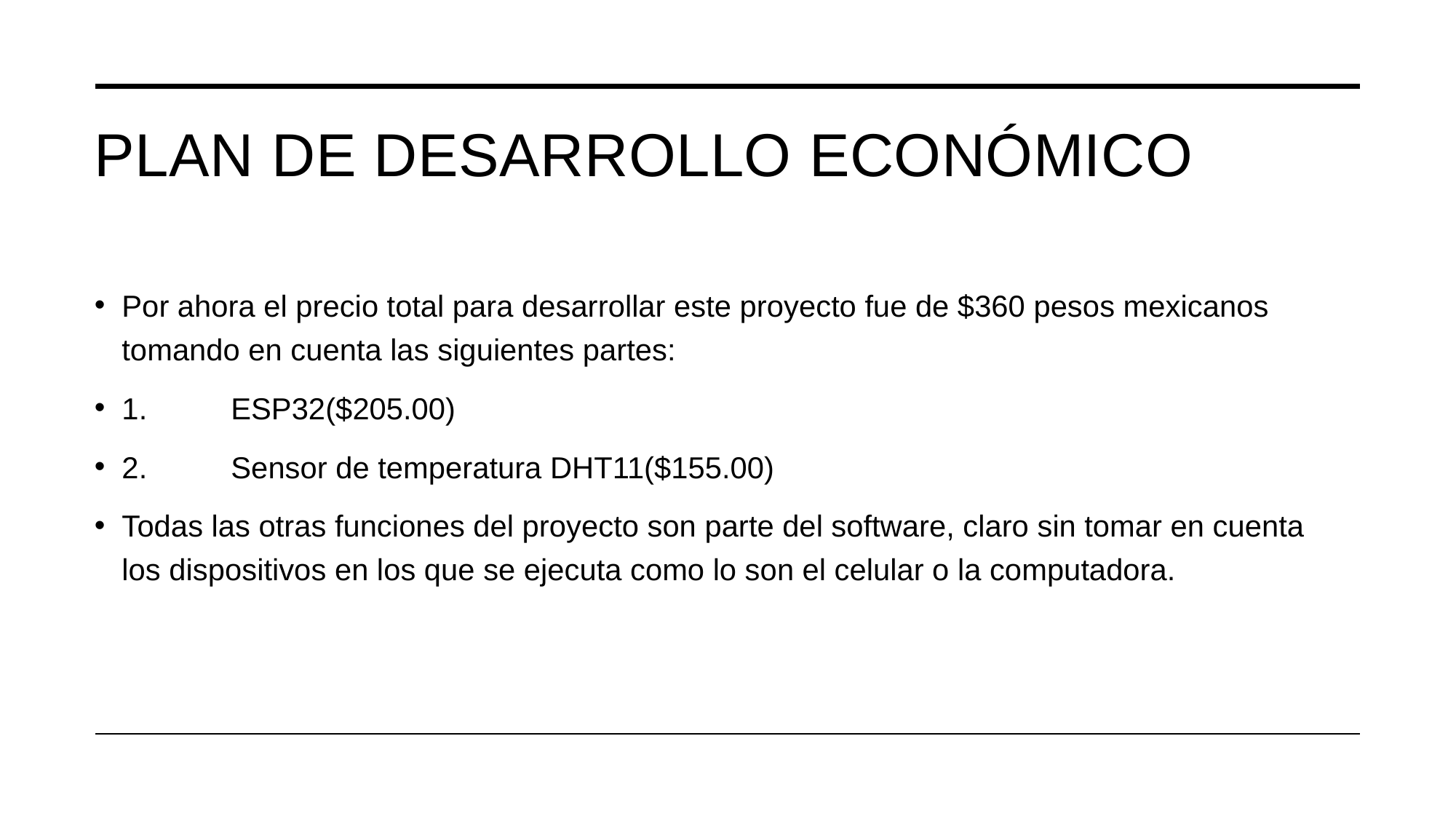

# Plan de desarrollo económico
Por ahora el precio total para desarrollar este proyecto fue de $360 pesos mexicanos tomando en cuenta las siguientes partes:
1.	ESP32($205.00)
2.	Sensor de temperatura DHT11($155.00)
Todas las otras funciones del proyecto son parte del software, claro sin tomar en cuenta los dispositivos en los que se ejecuta como lo son el celular o la computadora.